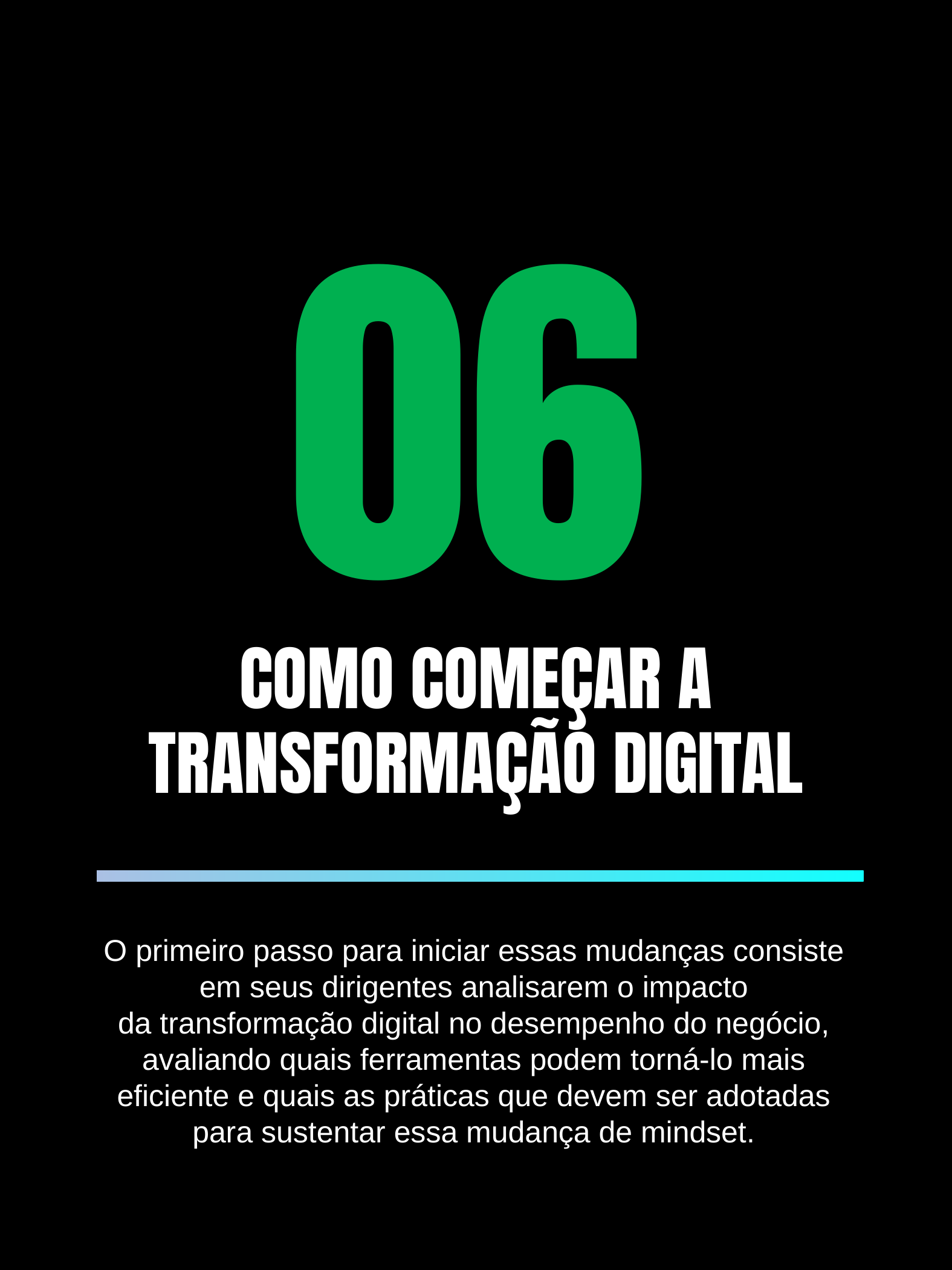

06
COMO COMEÇAR A TRANSFORMAÇÃO DIGITAL

O primeiro passo para iniciar essas mudanças consiste em seus dirigentes analisarem o impacto da transformação digital no desempenho do negócio, avaliando quais ferramentas podem torná-lo mais eficiente e quais as práticas que devem ser adotadas para sustentar essa mudança de mindset.
TRANSFORMAÇÃO DIGITAL PARA EMPRESAS - ANA CAROLINA XAVIER
13